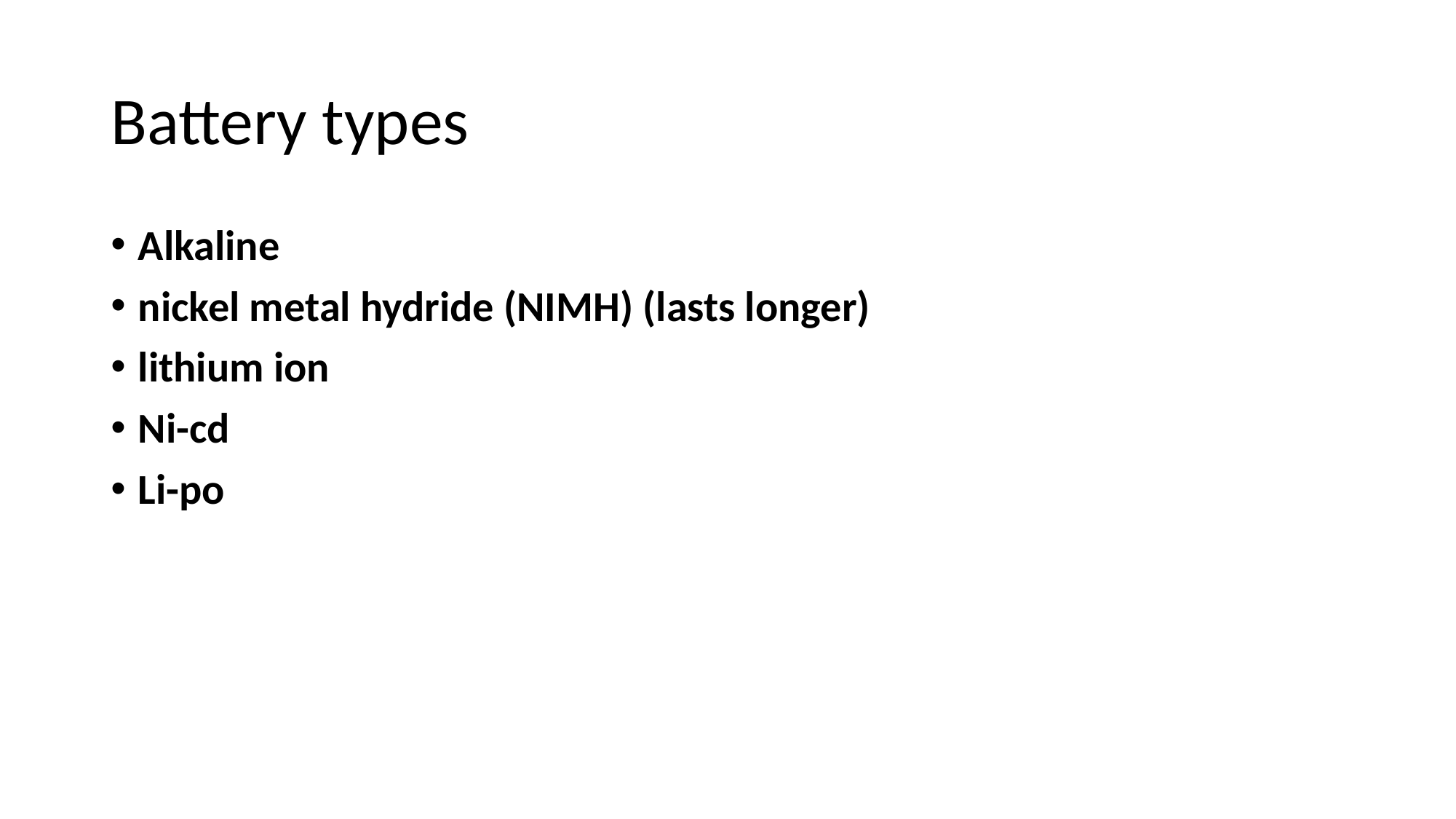

# Battery types
Alkaline
nickel metal hydride (NIMH) (lasts longer)
lithium ion
Ni-cd
Li-po